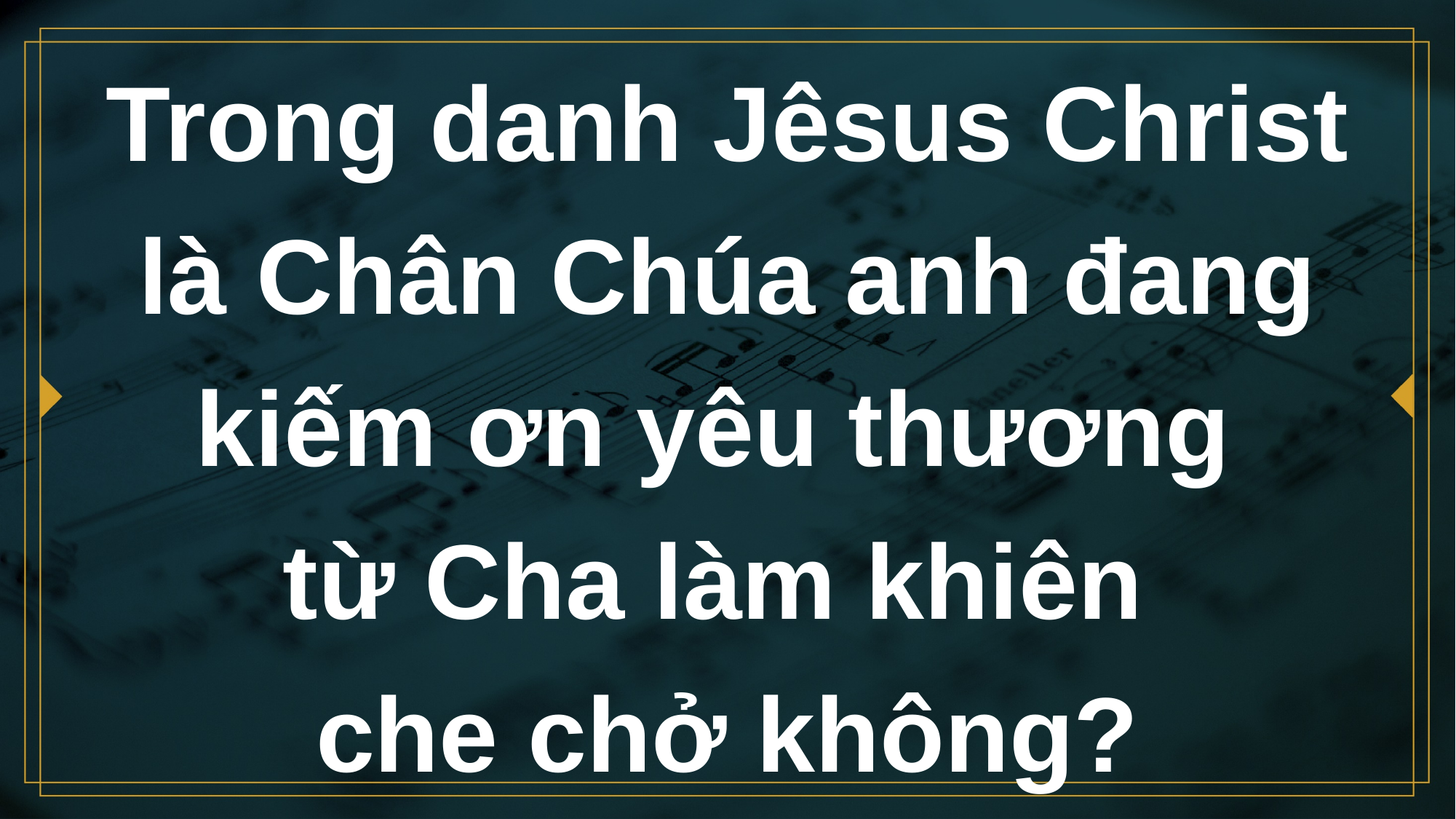

# Trong danh Jêsus Christ là Chân Chúa anh đang kiếm ơn yêu thương từ Cha làm khiên che chở không?